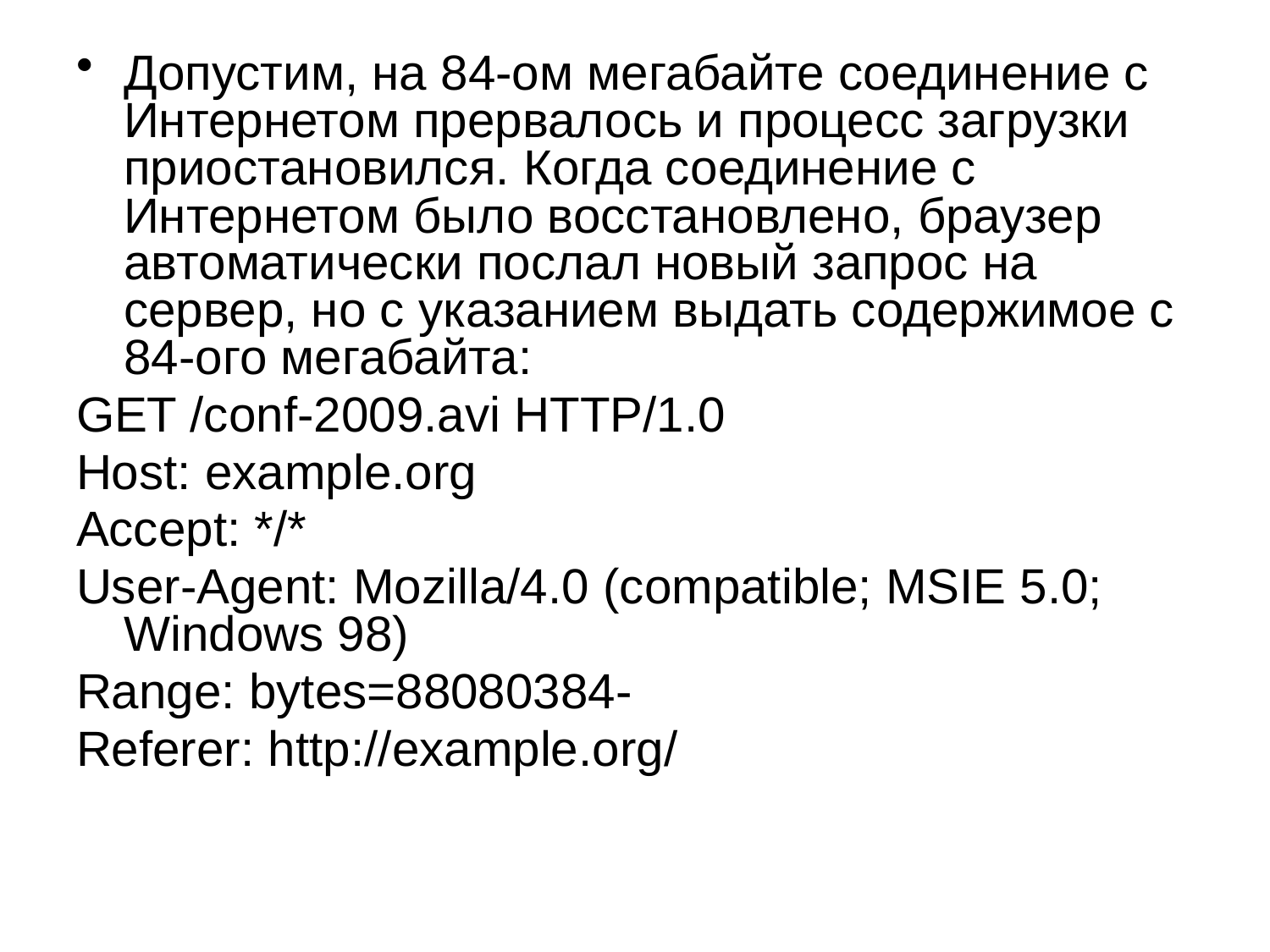

Допустим, на 84-ом мегабайте соединение с Интернетом прервалось и процесс загрузки приостановился. Когда соединение с Интернетом было восстановлено, браузер автоматически послал новый запрос на сервер, но с указанием выдать содержимое с 84-ого мегабайта:
GET /conf-2009.avi HTTP/1.0
Host: example.org
Accept: */*
User-Agent: Mozilla/4.0 (compatible; MSIE 5.0; Windows 98)
Range: bytes=88080384-
Referer: http://example.org/